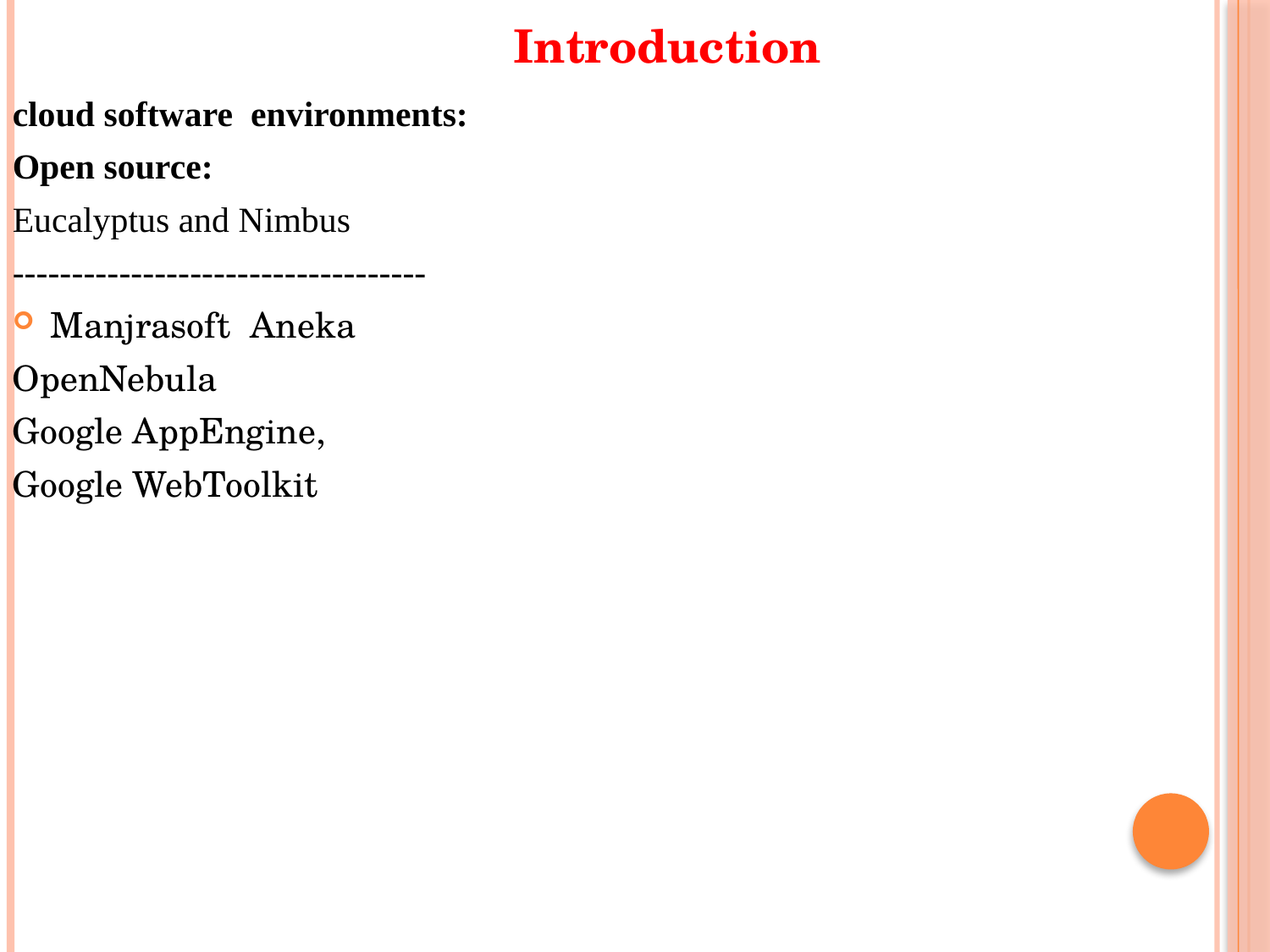

# Introduction
cloud software  environments:
Open source:
Eucalyptus and Nimbus
-----------------------------------
Manjrasoft  Aneka
OpenNebula
Google AppEngine,
Google WebToolkit